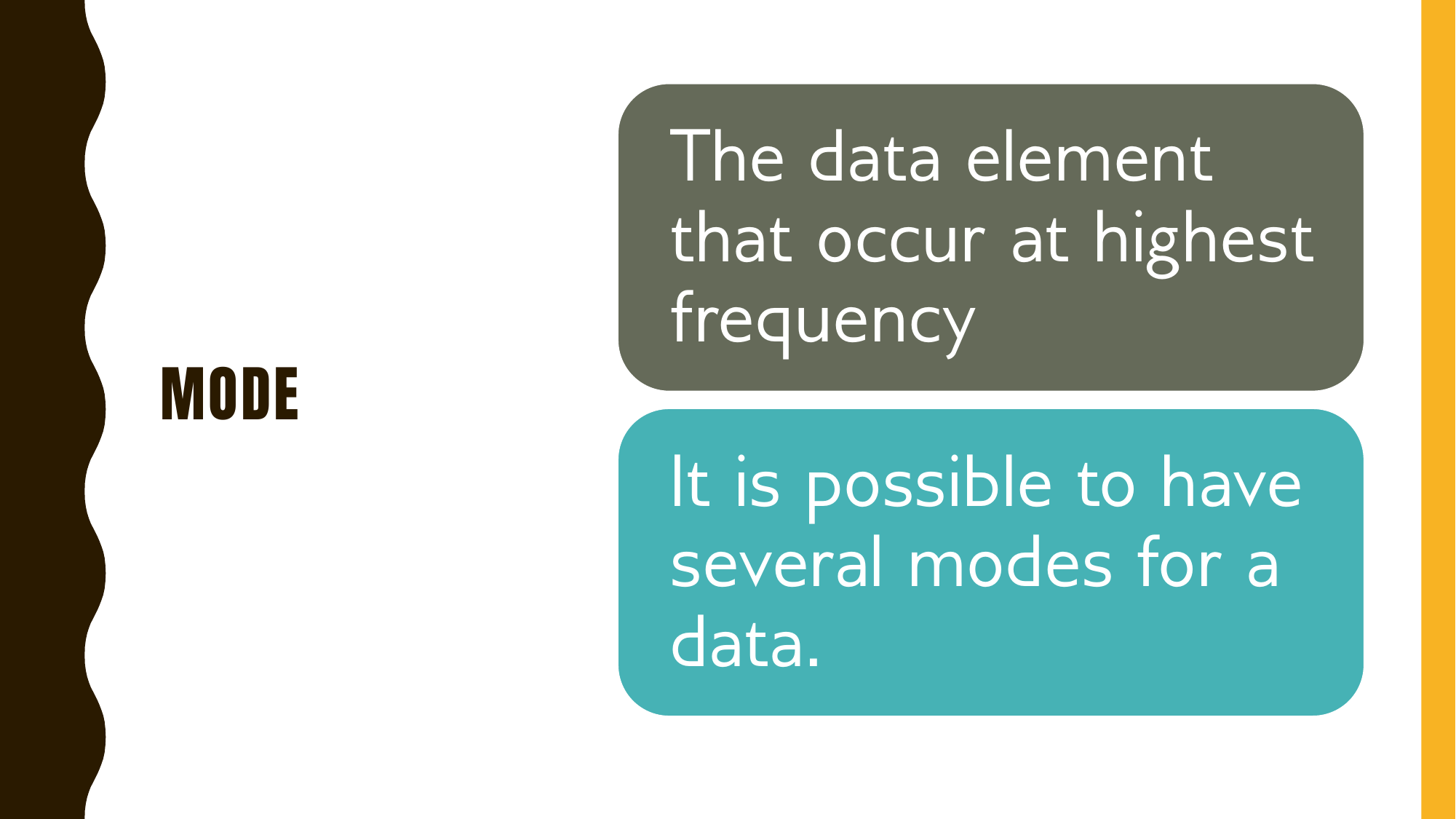

# Mode
The data element that occur at highest frequency
It is possible to have several modes for a data.